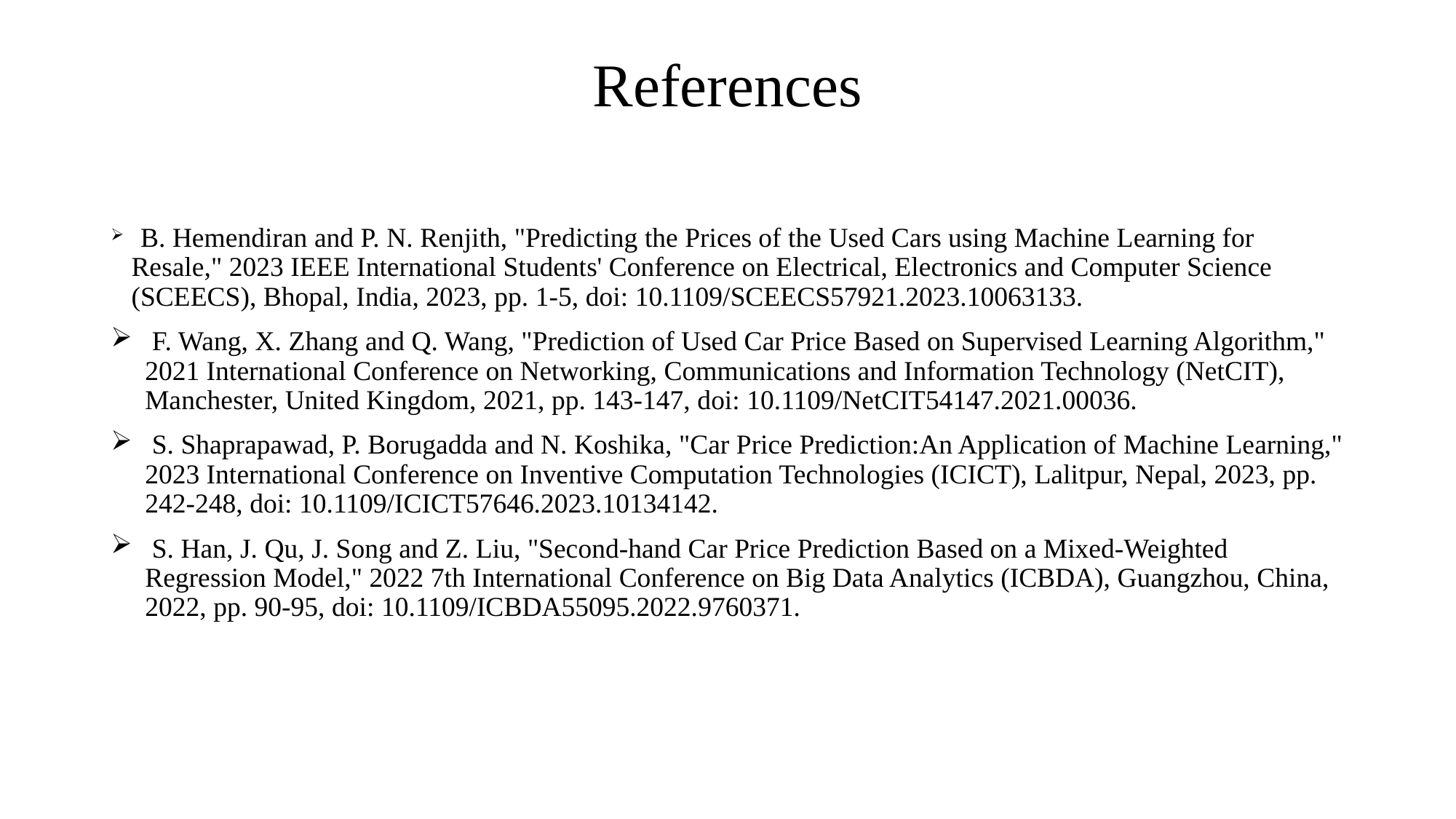

# References

 B. Hemendiran and P. N. Renjith, "Predicting the Prices of the Used Cars using Machine Learning for Resale," 2023 IEEE International Students' Conference on Electrical, Electronics and Computer Science (SCEECS), Bhopal, India, 2023, pp. 1-5, doi: 10.1109/SCEECS57921.2023.10063133.
 F. Wang, X. Zhang and Q. Wang, "Prediction of Used Car Price Based on Supervised Learning Algorithm," 2021 International Conference on Networking, Communications and Information Technology (NetCIT), Manchester, United Kingdom, 2021, pp. 143-147, doi: 10.1109/NetCIT54147.2021.00036.
 S. Shaprapawad, P. Borugadda and N. Koshika, "Car Price Prediction:An Application of Machine Learning," 2023 International Conference on Inventive Computation Technologies (ICICT), Lalitpur, Nepal, 2023, pp. 242-248, doi: 10.1109/ICICT57646.2023.10134142.
 S. Han, J. Qu, J. Song and Z. Liu, "Second-hand Car Price Prediction Based on a Mixed-Weighted Regression Model," 2022 7th International Conference on Big Data Analytics (ICBDA), Guangzhou, China, 2022, pp. 90-95, doi: 10.1109/ICBDA55095.2022.9760371.